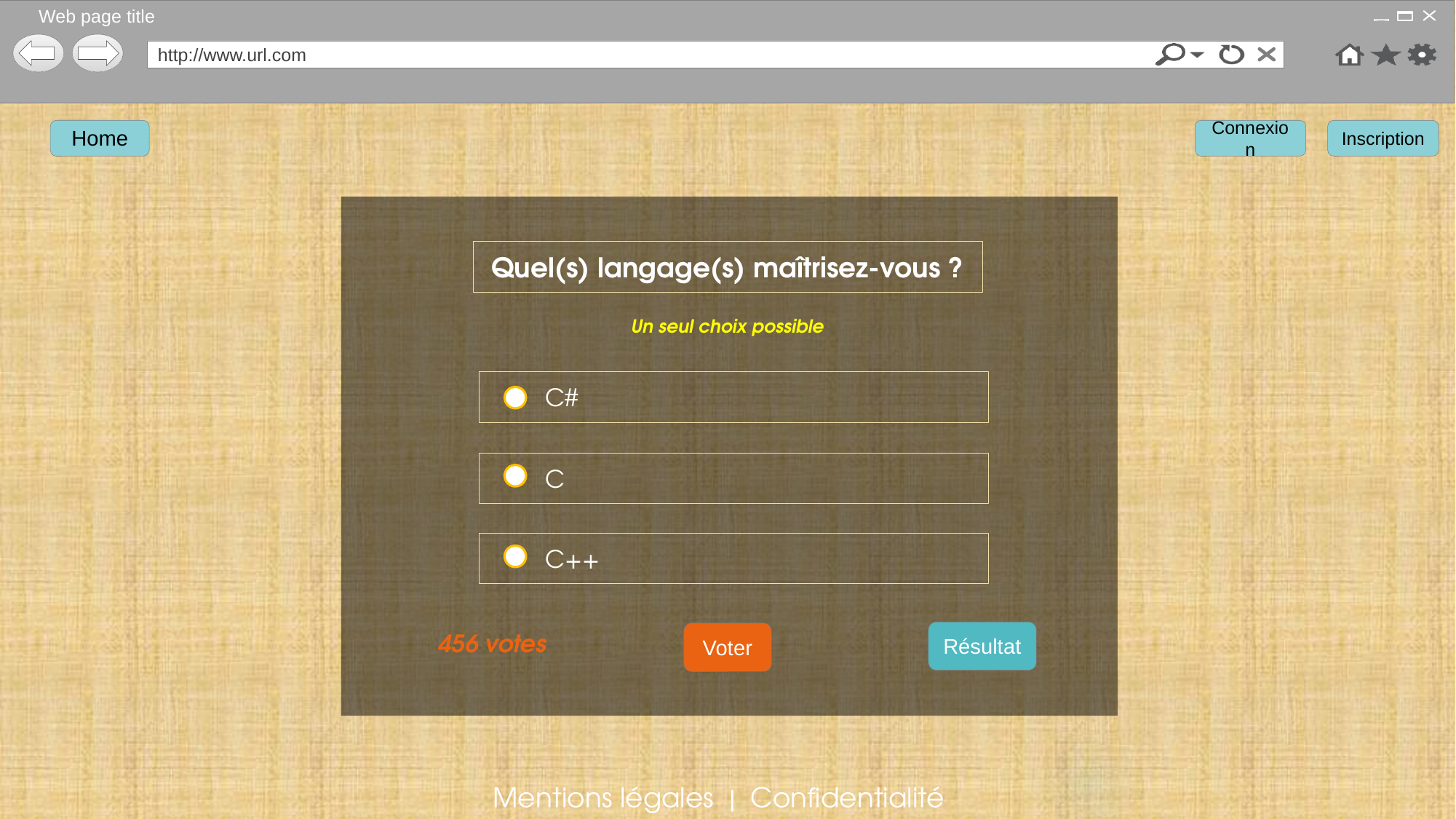

Interface votant
(un seul choix possible)
Home
Connexion
Inscription

Quel(s) langage(s) maîtrisez-vous ?
Un seul choix possible
         C#

         C

         C++

Résultat
Voter
456 votes
Mentions légales  |  Confidentialité